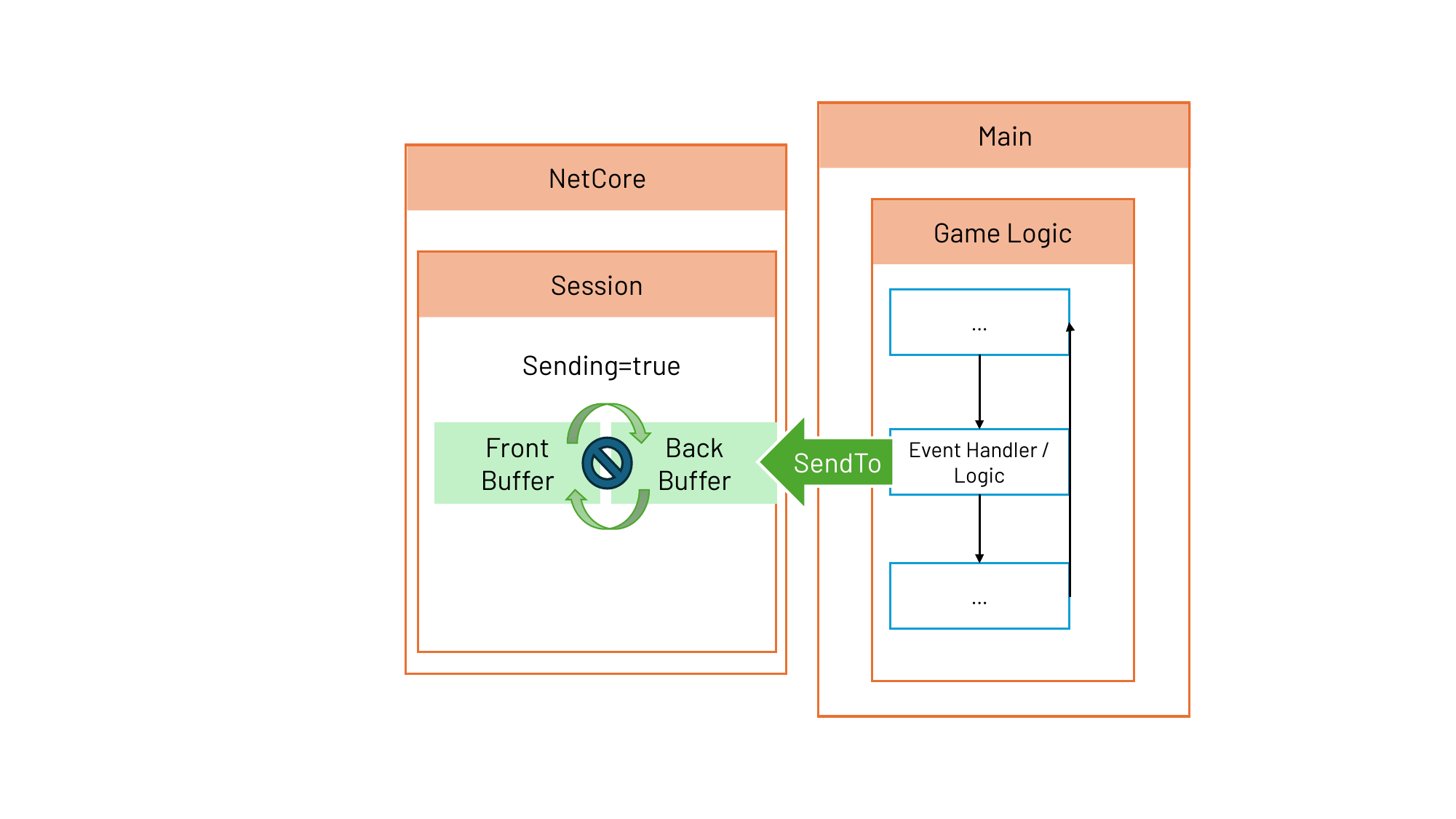

Main

NetCore

Game Logic
Session

…
Sending=true

SendTo
Front
Buffer
Back
Buffer
Event Handler / Logic

…